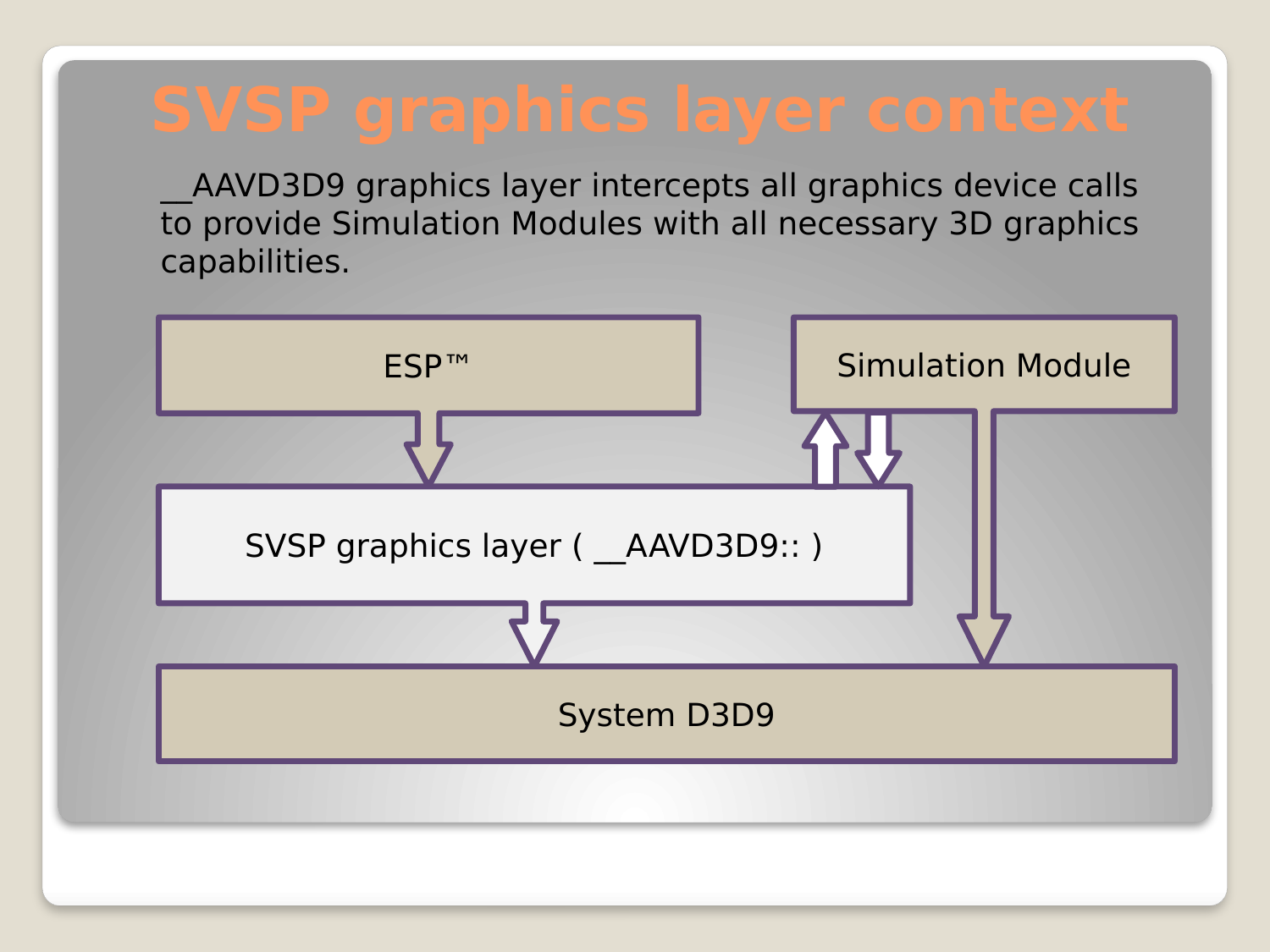

# SVSP graphics layer context
__AAVD3D9 graphics layer intercepts all graphics device calls to provide Simulation Modules with all necessary 3D graphics capabilities.
ESP™
Simulation Module

SVSP graphics layer ( __AAVD3D9:: )
System D3D9